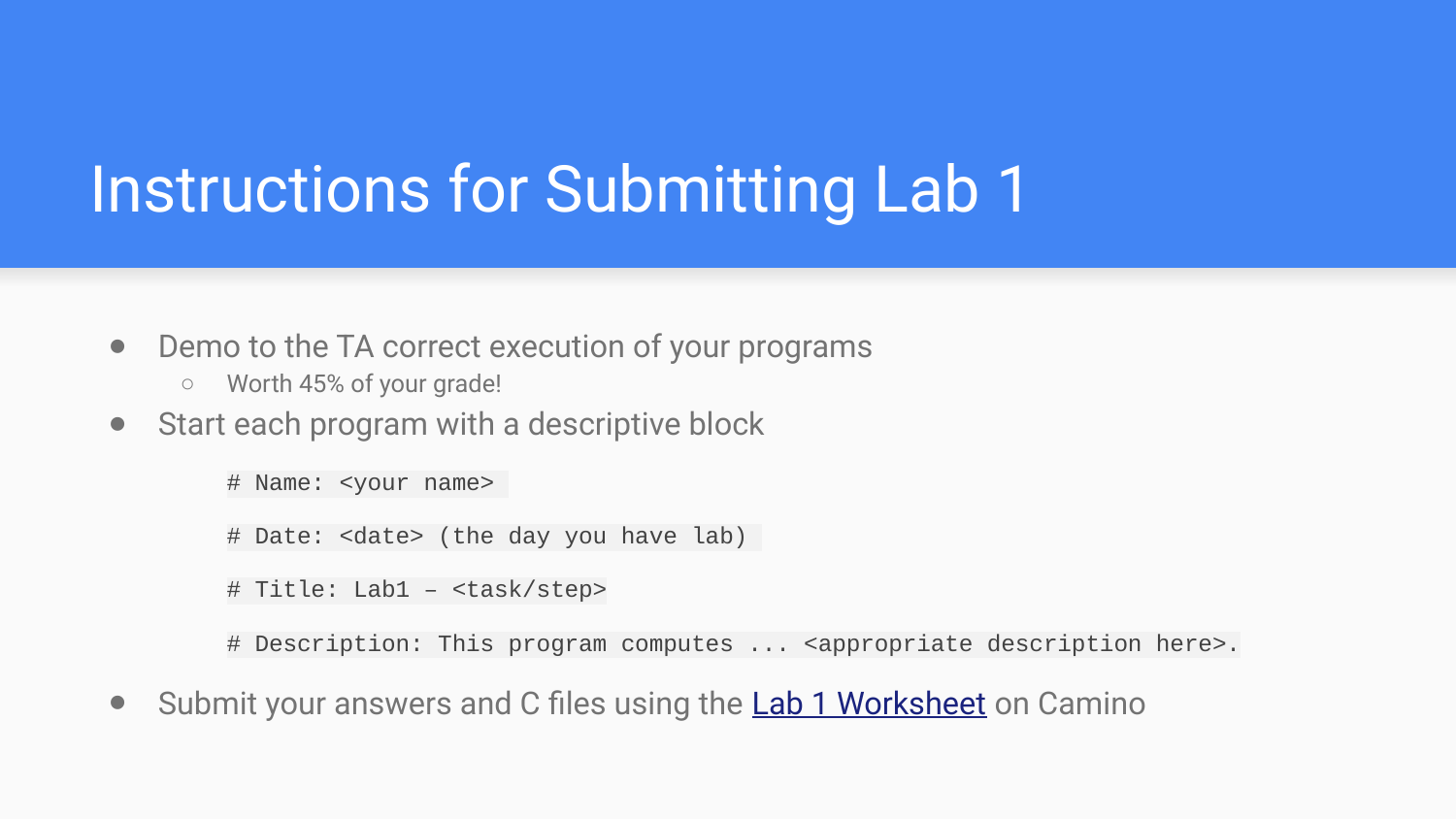

# Instructions for Submitting Lab 1
Demo to the TA correct execution of your programs
Worth 45% of your grade!
Start each program with a descriptive block
# Name: <your name>
# Date: <date> (the day you have lab)
# Title: Lab1 – <task/step>
# Description: This program computes ... <appropriate description here>.
Submit your answers and C files using the Lab 1 Worksheet on Camino